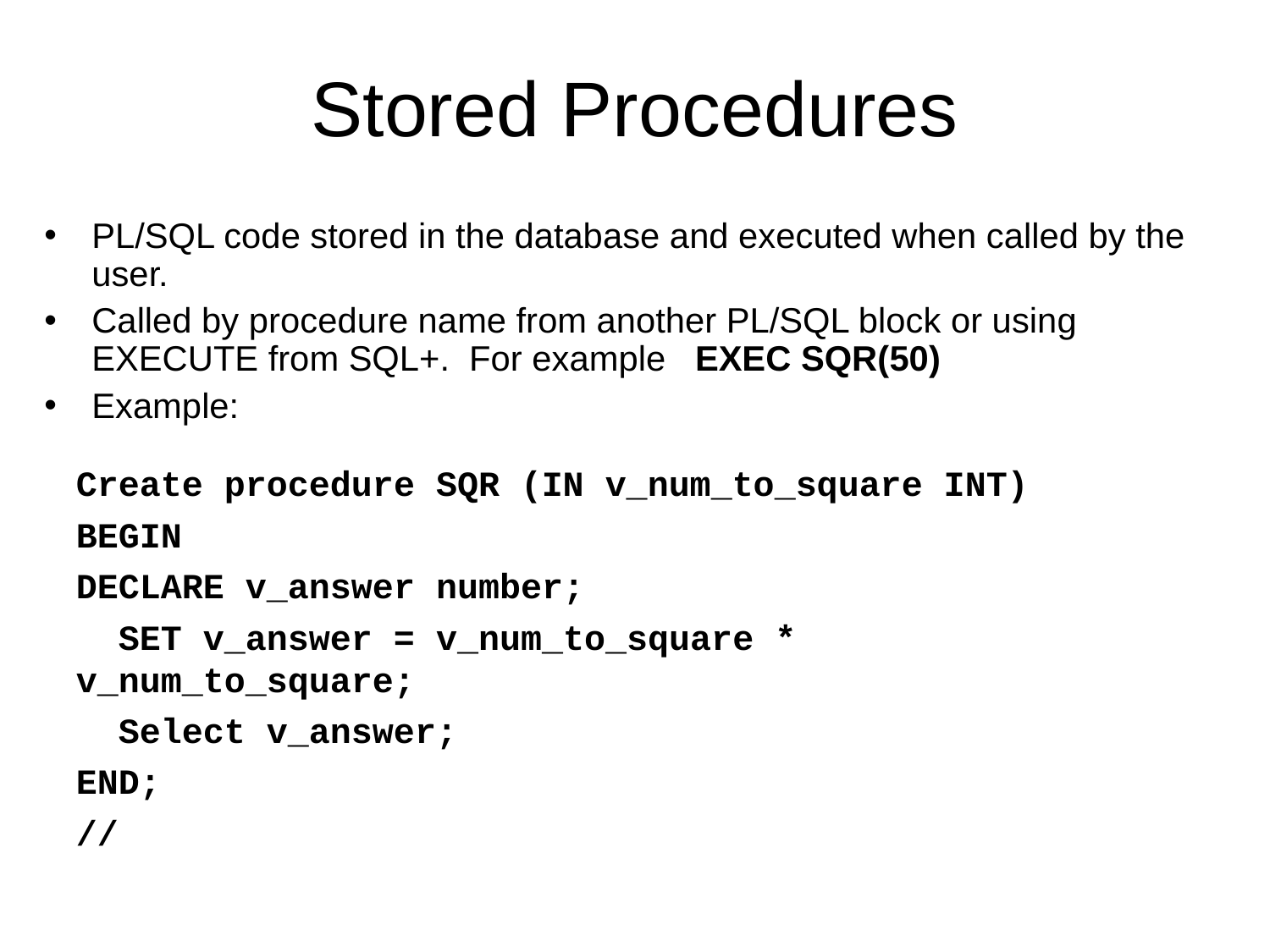

# Stored Procedures
PL/SQL code stored in the database and executed when called by the user.
Called by procedure name from another PL/SQL block or using EXECUTE from SQL+.  For example   EXEC SQR(50)
Example:

Create procedure SQR (IN v_num_to_square INT)
BEGIN
DECLARE v_answer number;
  SET v_answer = v_num_to_square * v_num_to_square;
  Select v_answer;
END;
//